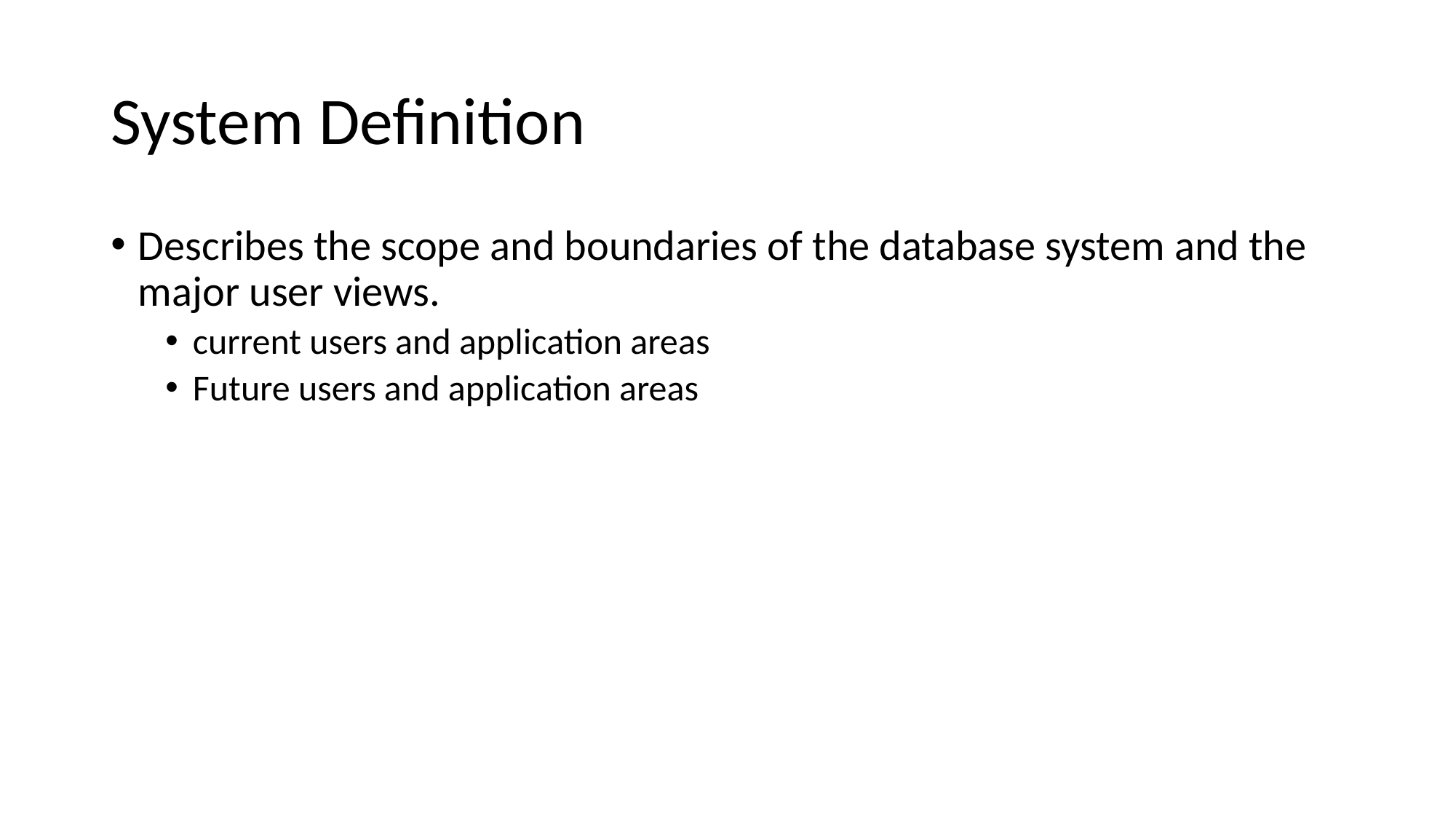

# System Definition
Describes the scope and boundaries of the database system and the major user views.
current users and application areas
Future users and application areas